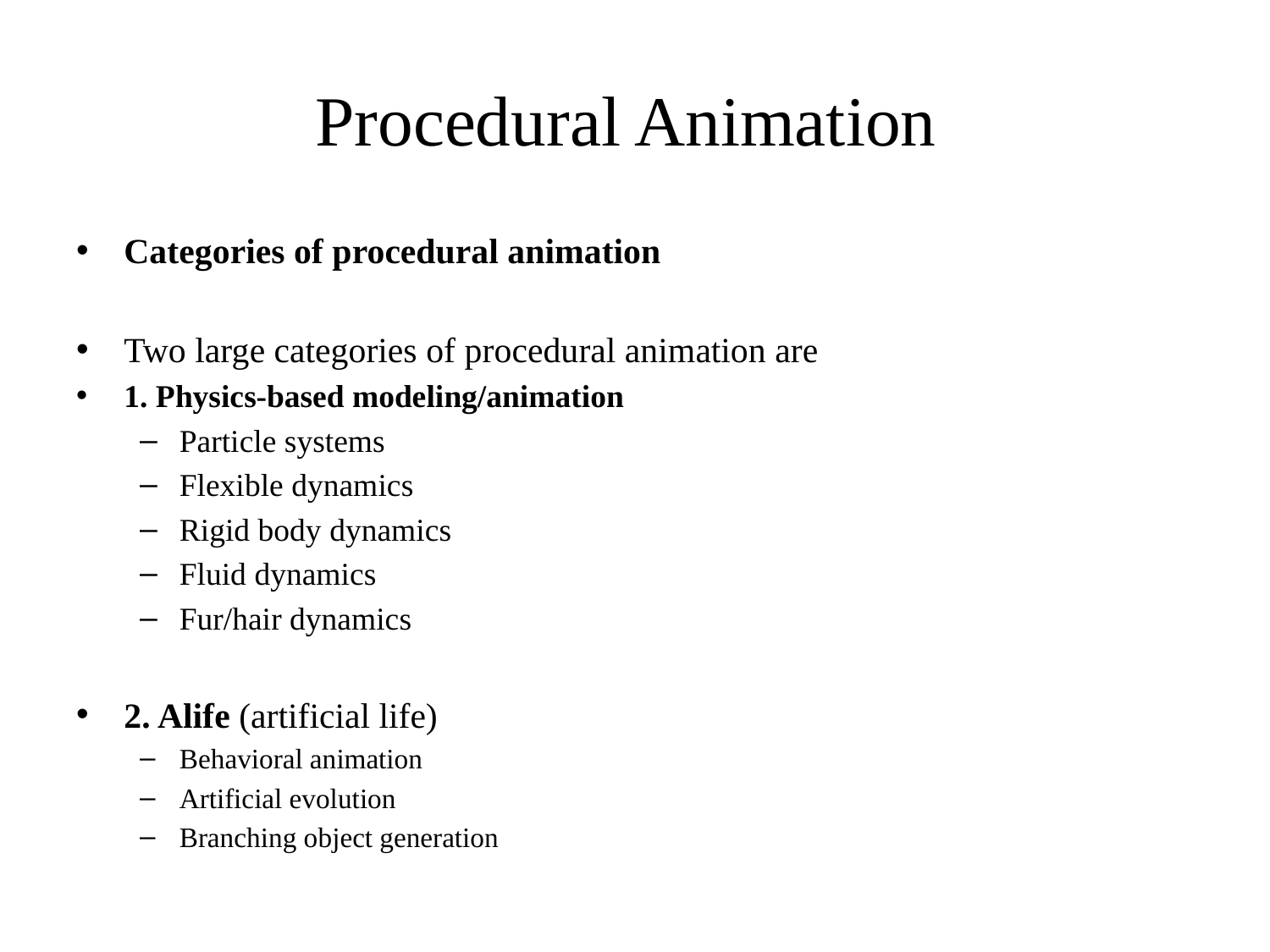

# Procedural Animation
Categories of procedural animation

Two large categories of procedural animation are
1. Physics-based modeling/animation
Particle systems
Flexible dynamics
Rigid body dynamics
Fluid dynamics
Fur/hair dynamics

2. Alife (artificial life)
Behavioral animation
Artificial evolution
Branching object generation